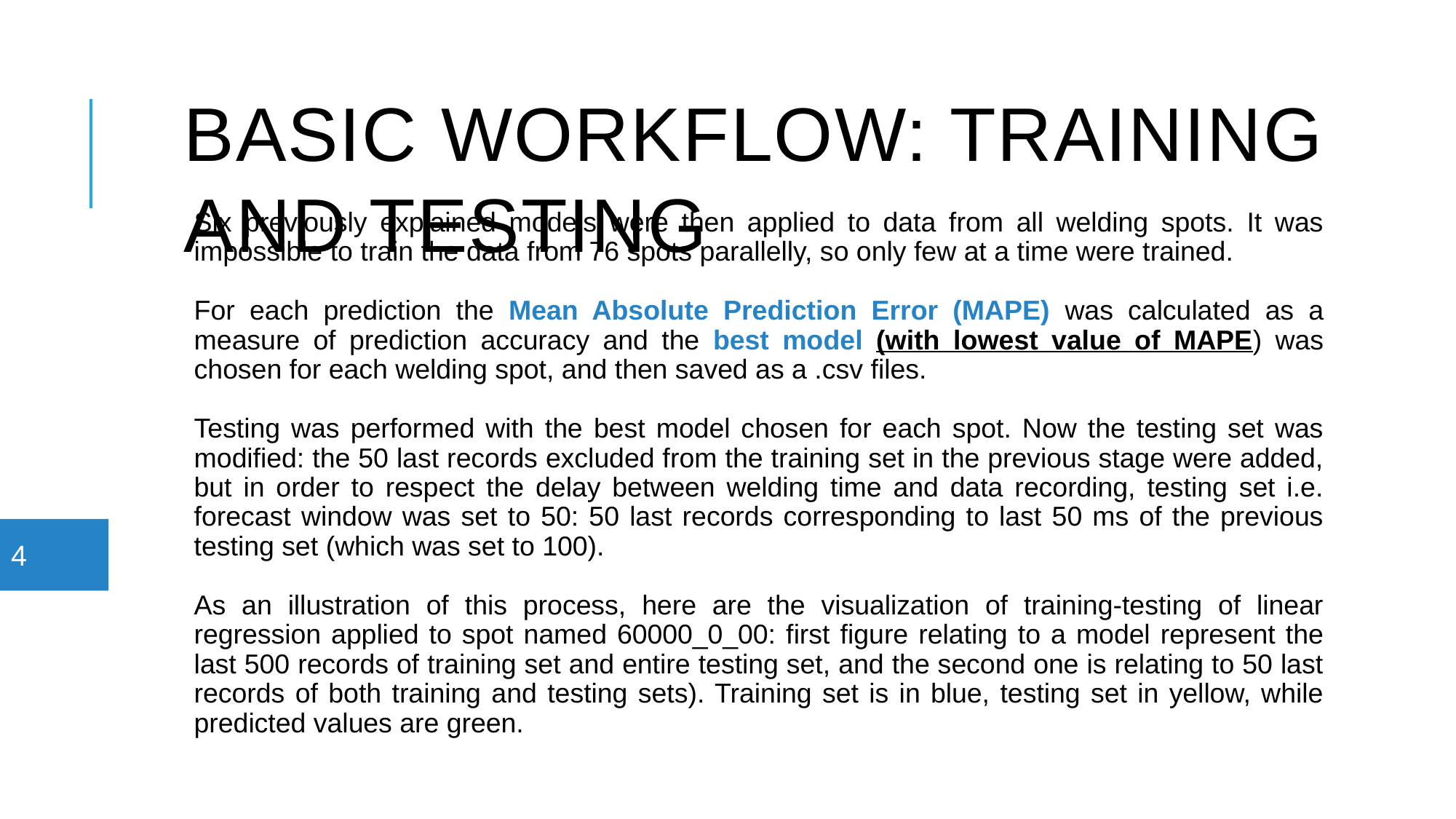

# Basic Workflow: training and testing
Six previously explained models were then applied to data from all welding spots. It was impossible to train the data from 76 spots parallelly, so only few at a time were trained.

For each prediction the Mean Absolute Prediction Error (MAPE) was calculated as a measure of prediction accuracy and the best model (with lowest value of MAPE) was chosen for each welding spot, and then saved as a .csv files.

Testing was performed with the best model chosen for each spot. Now the testing set was modified: the 50 last records excluded from the training set in the previous stage were added, but in order to respect the delay between welding time and data recording, testing set i.e. forecast window was set to 50: 50 last records corresponding to last 50 ms of the previous testing set (which was set to 100).

As an illustration of this process, here are the visualization of training-testing of linear regression applied to spot named 60000_0_00: first figure relating to a model represent the last 500 records of training set and entire testing set, and the second one is relating to 50 last records of both training and testing sets). Training set is in blue, testing set in yellow, while predicted values are green.
1.
2.
3.
4.
4
5.